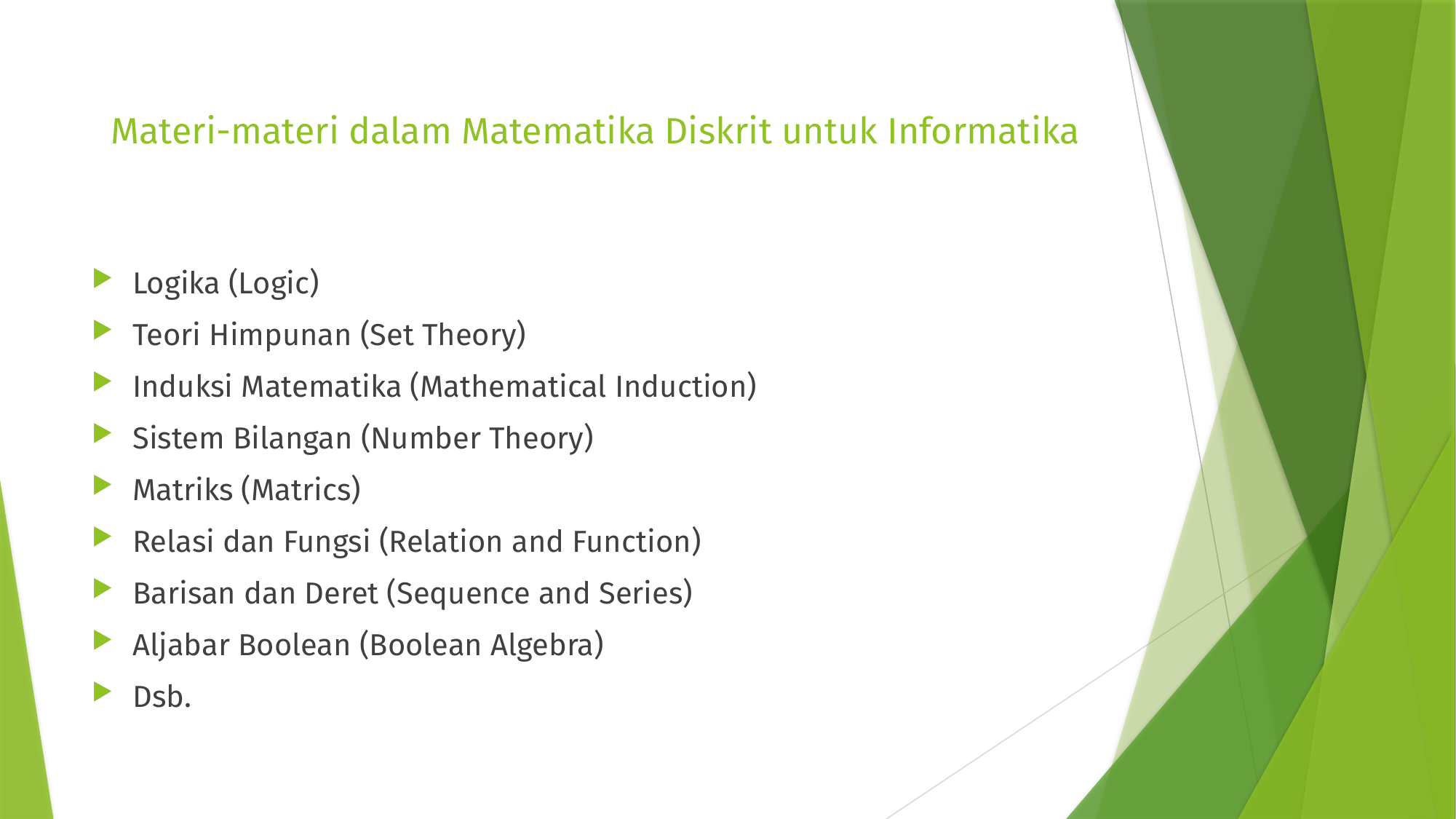

# Materi-materi dalam Matematika Diskrit untuk Informatika
Logika (Logic)
Teori Himpunan (Set Theory)
Induksi Matematika (Mathematical Induction)
Sistem Bilangan (Number Theory)
Matriks (Matrics)
Relasi dan Fungsi (Relation and Function)
Barisan dan Deret (Sequence and Series)
Aljabar Boolean (Boolean Algebra)
Dsb.